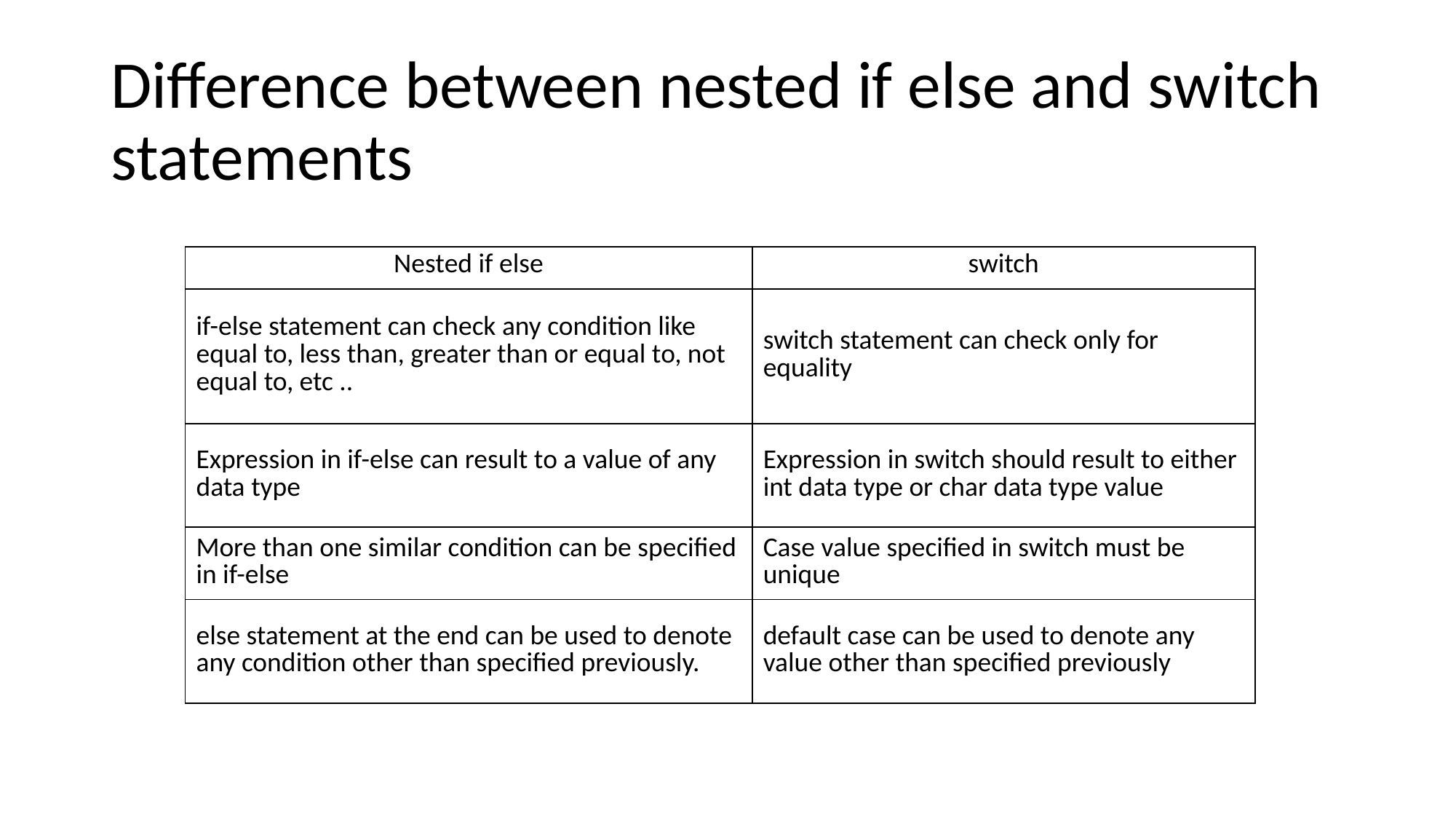

# Difference between nested if else and switch statements
| Nested if else | switch |
| --- | --- |
| if-else statement can check any condition like equal to, less than, greater than or equal to, not equal to, etc .. | switch statement can check only for equality |
| Expression in if-else can result to a value of any data type | Expression in switch should result to either int data type or char data type value |
| More than one similar condition can be specified in if-else | Case value specified in switch must be unique |
| else statement at the end can be used to denote any condition other than specified previously. | default case can be used to denote any value other than specified previously |